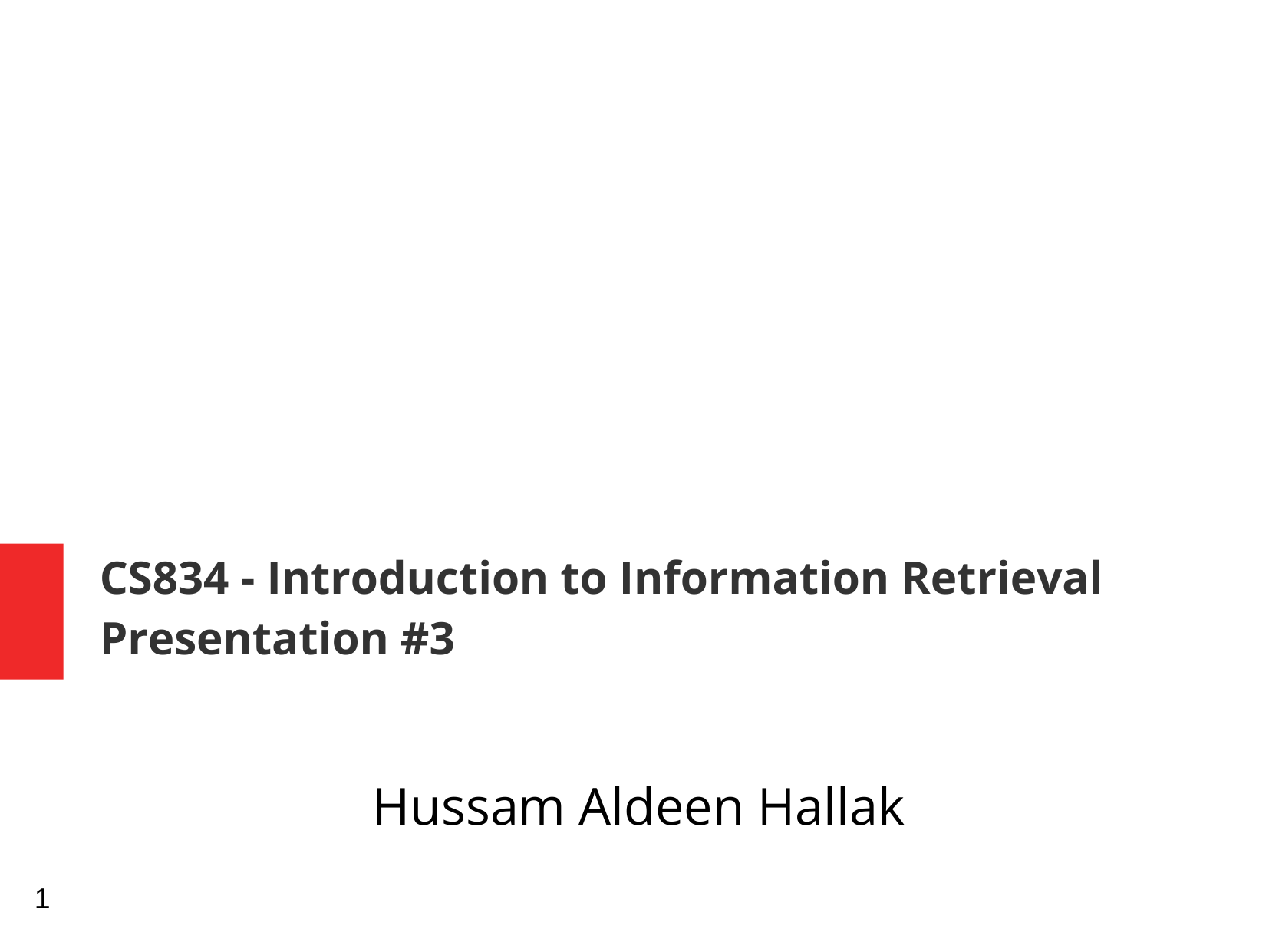

CS834 - Introduction to Information Retrieval
Presentation #3
Hussam Aldeen Hallak
1